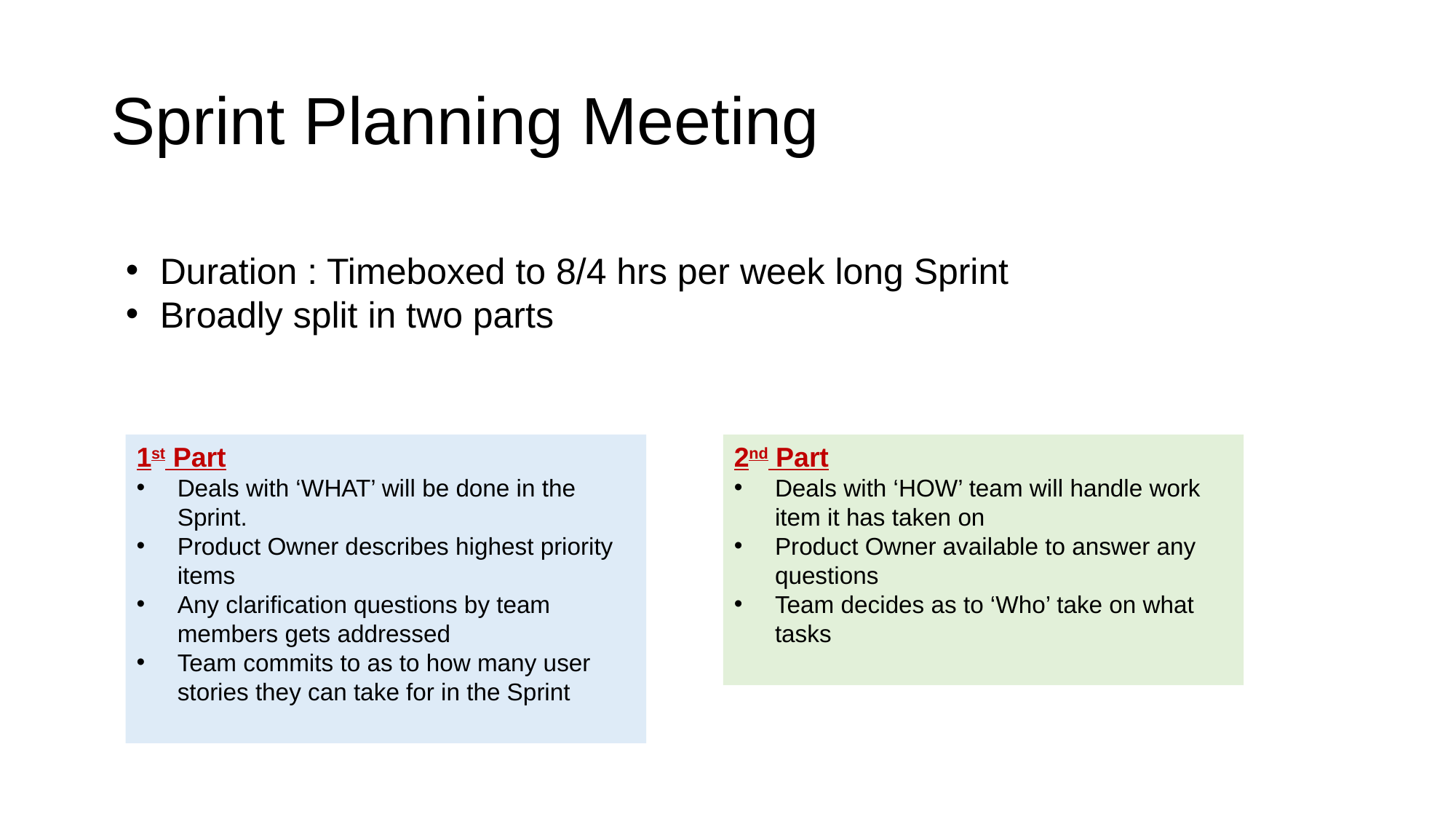

Sprint Planning Meeting
Duration : Timeboxed to 8/4 hrs per week long Sprint
Broadly split in two parts
1st Part
Deals with ‘WHAT’ will be done in the Sprint.
Product Owner describes highest priority items
Any clarification questions by team members gets addressed
Team commits to as to how many user stories they can take for in the Sprint

2nd Part
Deals with ‘HOW’ team will handle work item it has taken on
Product Owner available to answer any questions
Team decides as to ‘Who’ take on what tasks